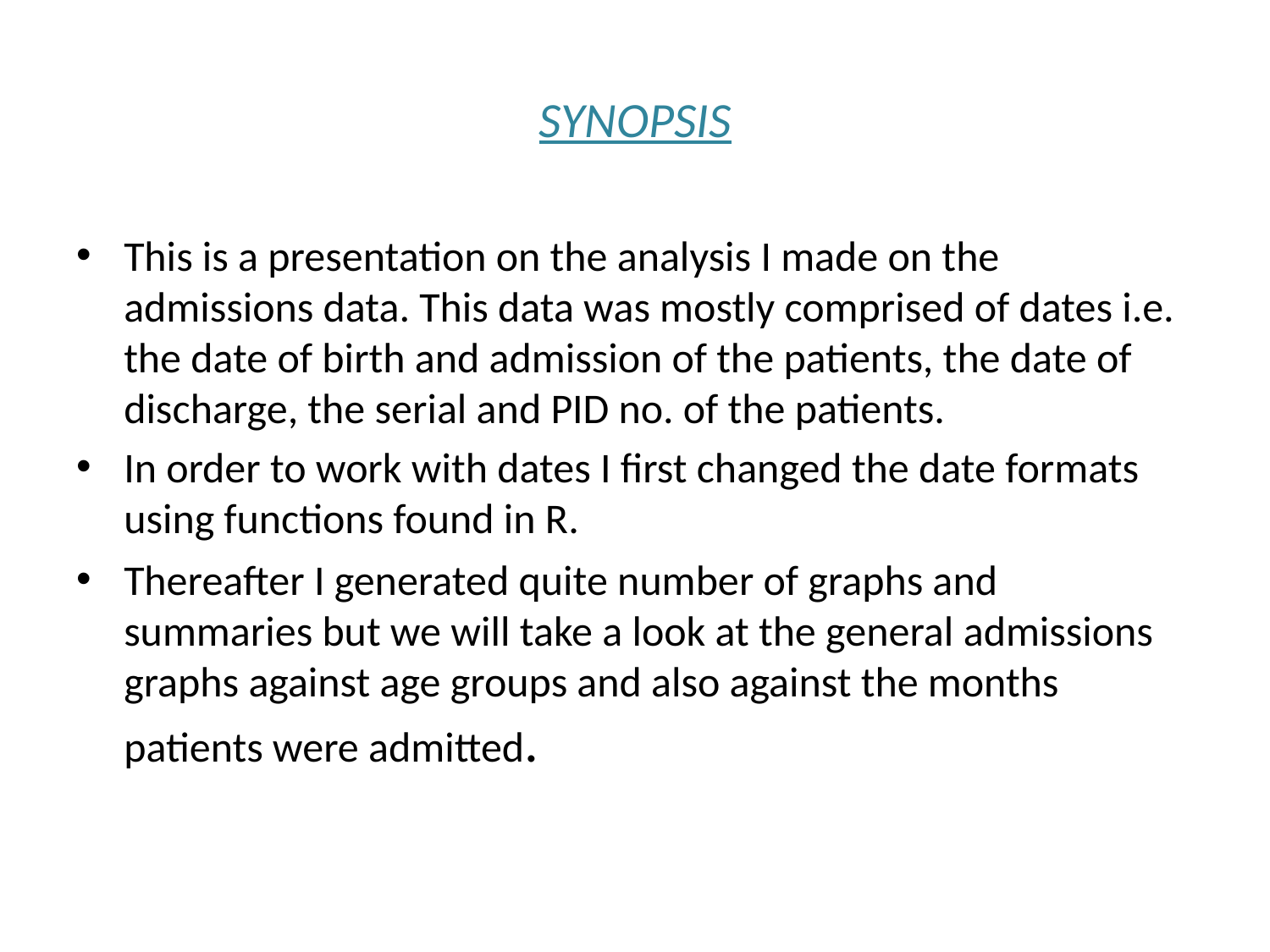

# SYNOPSIS
This is a presentation on the analysis I made on the admissions data. This data was mostly comprised of dates i.e. the date of birth and admission of the patients, the date of discharge, the serial and PID no. of the patients.
In order to work with dates I first changed the date formats using functions found in R.
Thereafter I generated quite number of graphs and summaries but we will take a look at the general admissions graphs against age groups and also against the months patients were admitted.